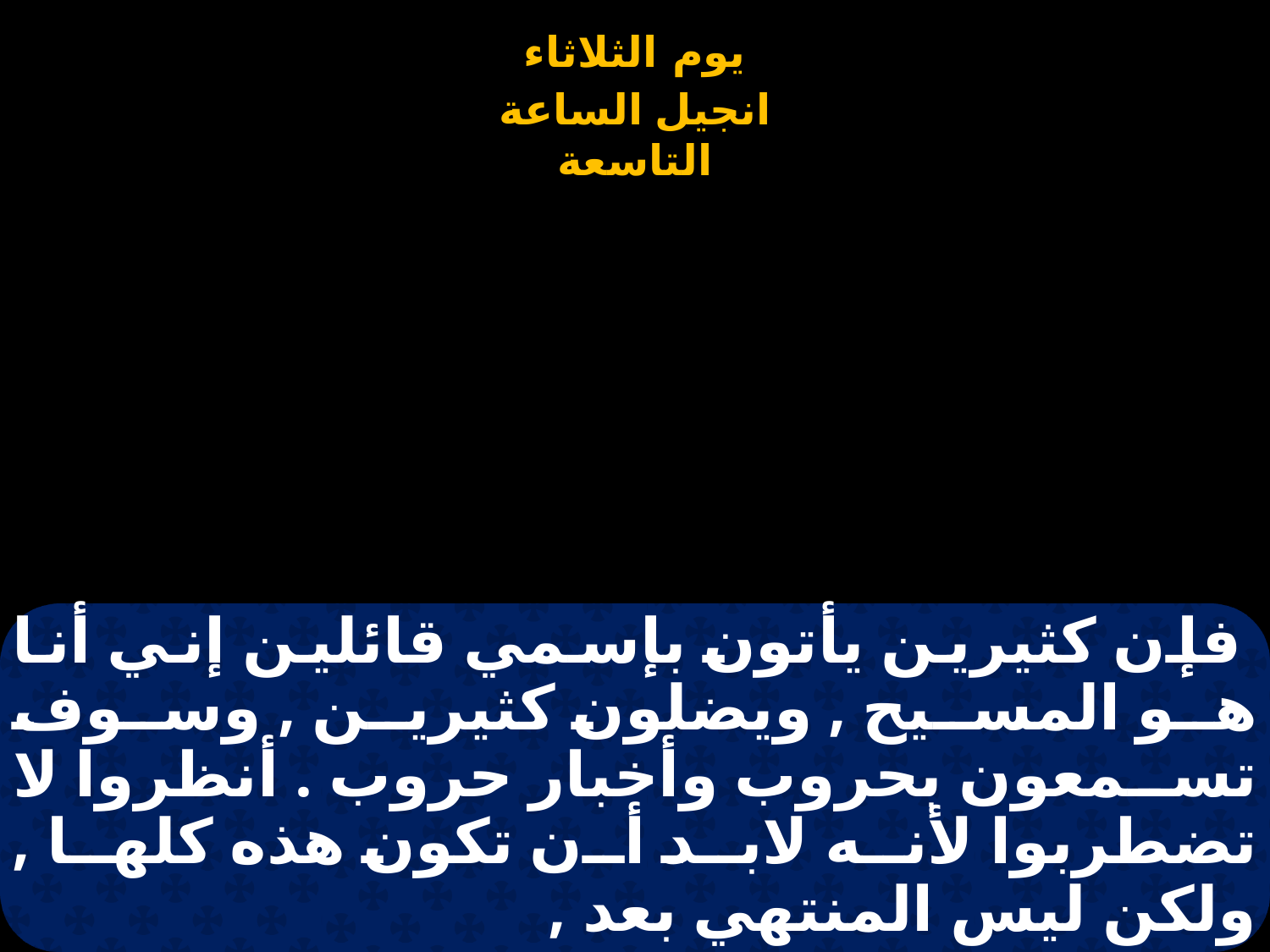

# فإن كثيرين يأتون بإسمي قائلين إني أنا هو المسيح , ويضلون كثيرين , وسوف تسمعون بحروب وأخبار حروب . أنظروا لا تضطربوا لأنه لابد أن تكون هذه كلها , ولكن ليس المنتهي بعد ,